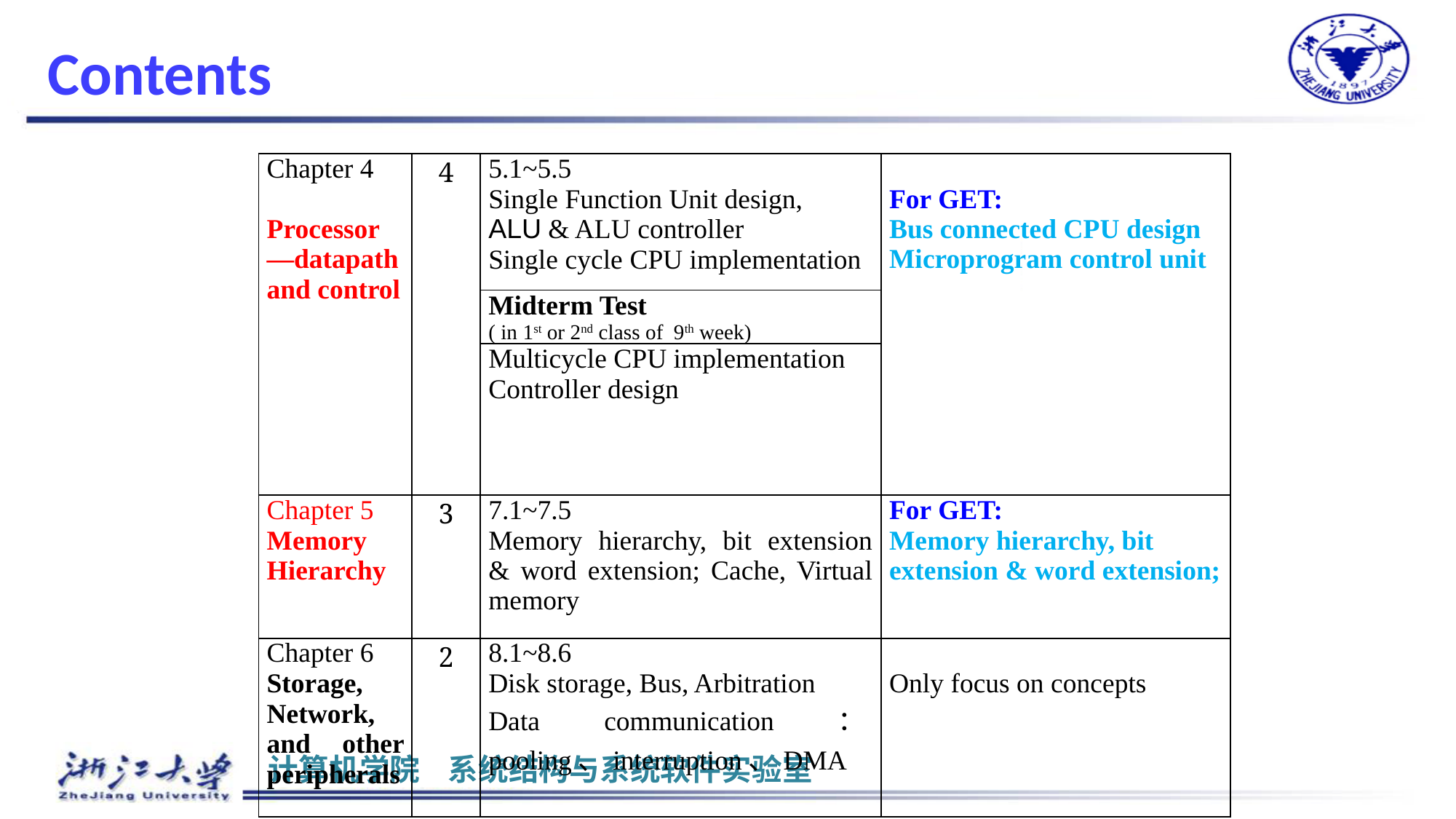

# Contents
| Chapter 4 Processor—datapath and control | 4 | 5.1~5.5 Single Function Unit design, ALU & ALU controller Single cycle CPU implementation | For GET: Bus connected CPU design Microprogram control unit |
| --- | --- | --- | --- |
|  |  | Midterm Test ( in 1st or 2nd class of 9th week) |  |
|  |  | Multicycle CPU implementation Controller design |  |
| Chapter 5 Memory Hierarchy | 3 | 7.1~7.5 Memory hierarchy, bit extension & word extension; Cache, Virtual memory | For GET: Memory hierarchy, bit extension & word extension; |
| Chapter 6 Storage, Network, and other peripherals | 2 | 8.1~8.6 Disk storage, Bus, Arbitration Data communication：pooling、interruption、DMA | Only focus on concepts |